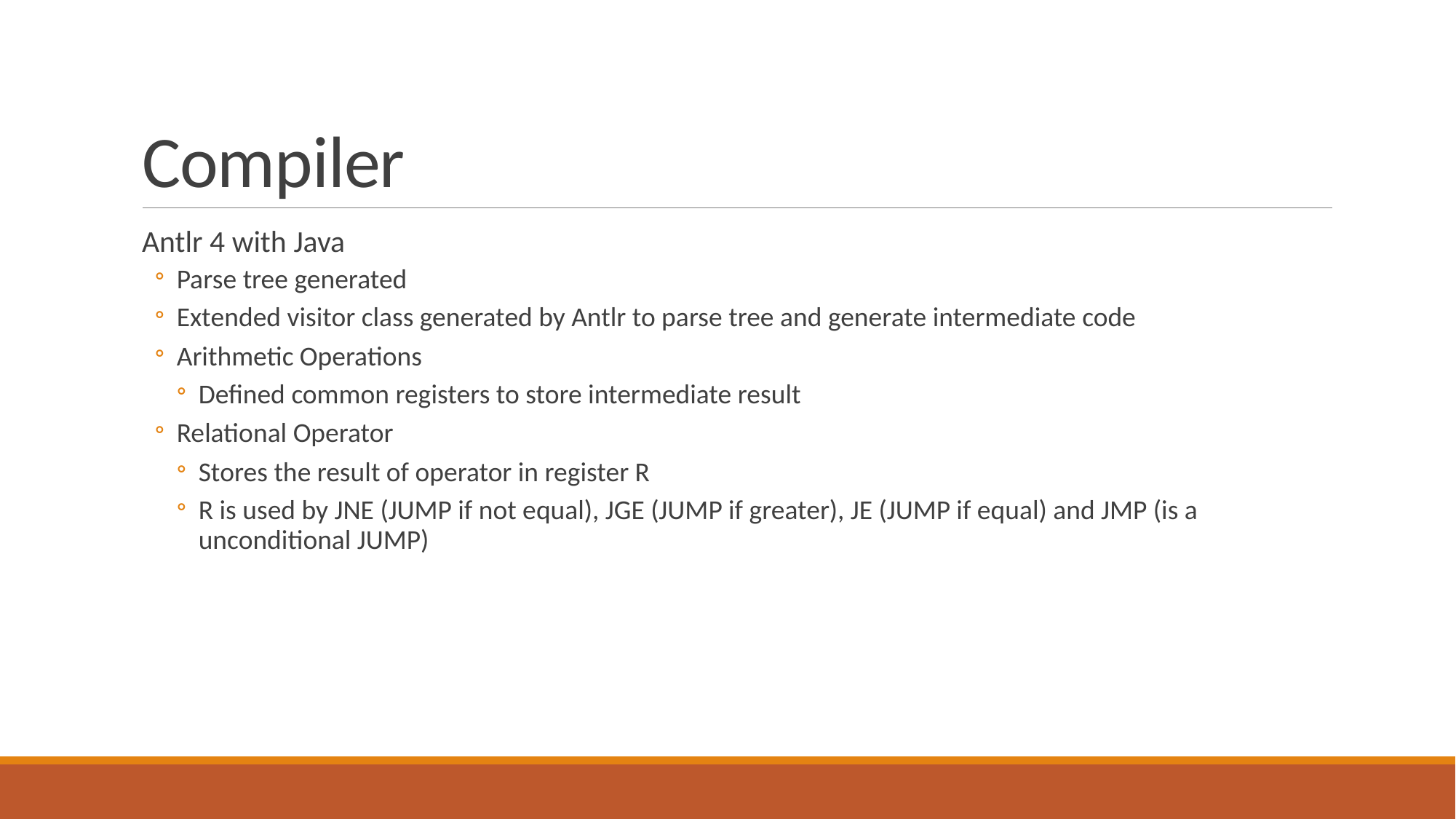

# Compiler
Antlr 4 with Java
Parse tree generated
Extended visitor class generated by Antlr to parse tree and generate intermediate code
Arithmetic Operations
Defined common registers to store intermediate result
Relational Operator
Stores the result of operator in register R
R is used by JNE (JUMP if not equal), JGE (JUMP if greater), JE (JUMP if equal) and JMP (is a unconditional JUMP)